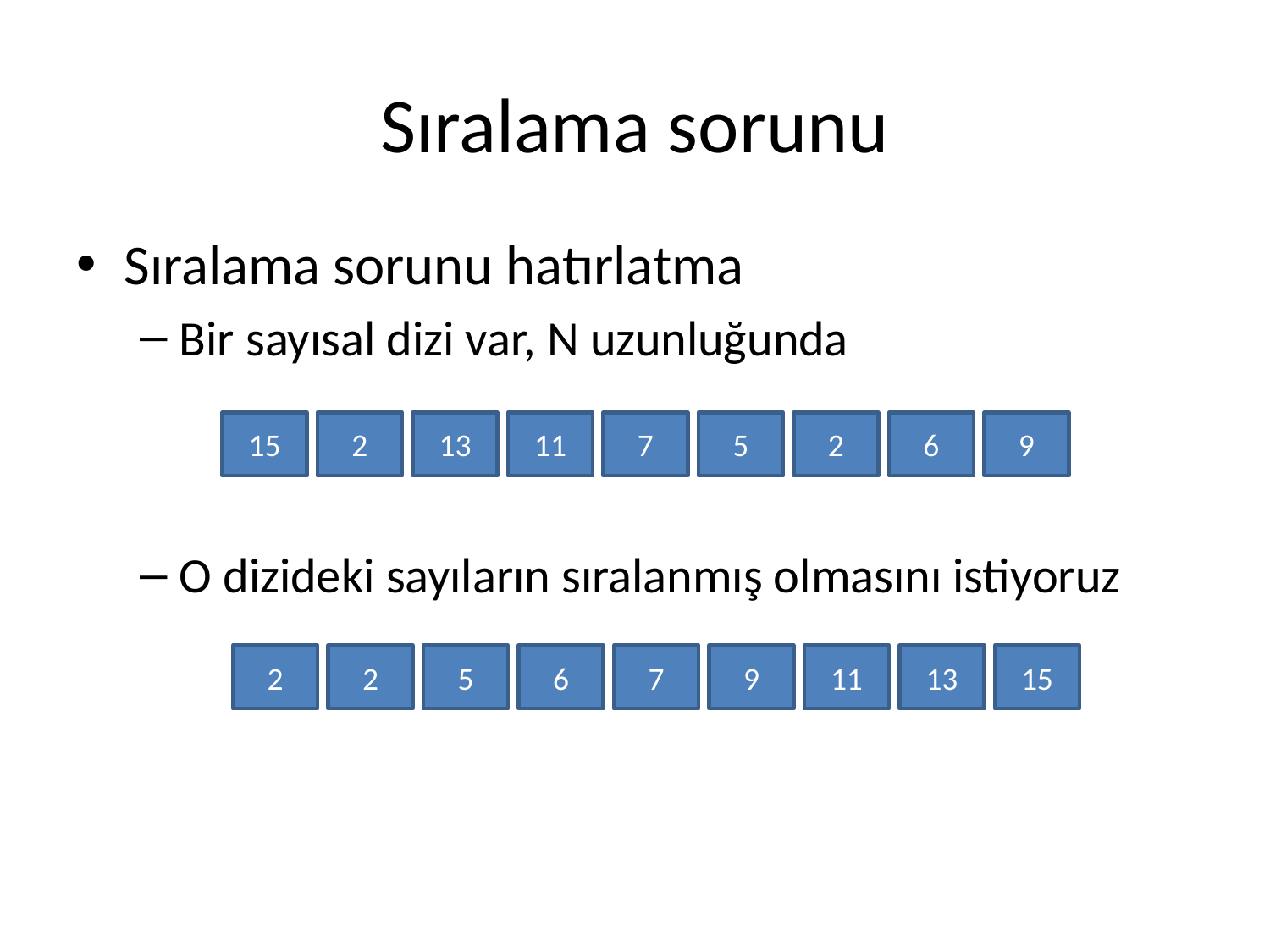

# Sıralama sorunu
Sıralama sorunu hatırlatma
Bir sayısal dizi var, N uzunluğunda

O dizideki sayıların sıralanmış olmasını istiyoruz

15
2
13
11
7
5
2
6
9
2
2
5
6
7
9
11
13
15